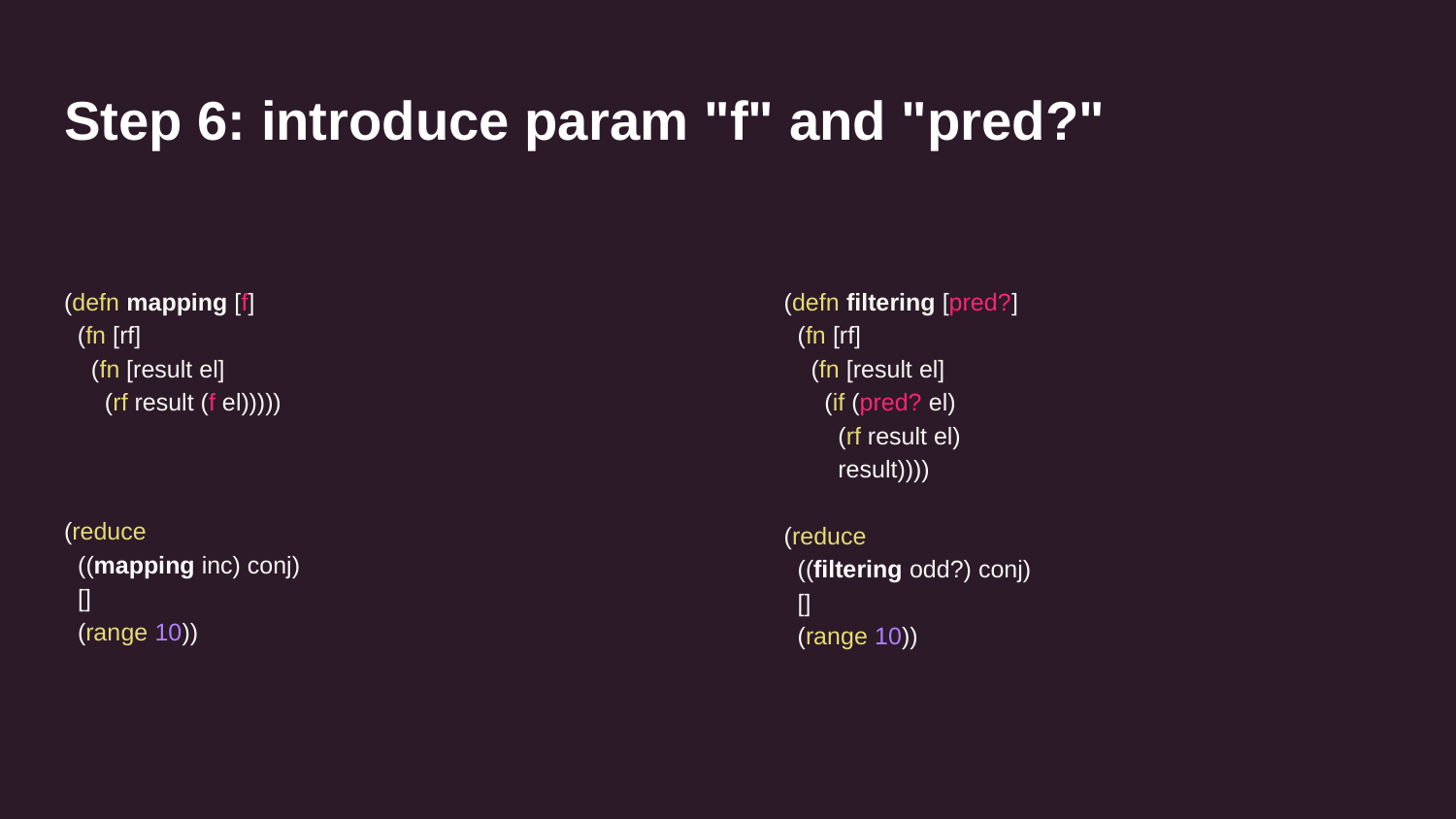

# Step 6: introduce param "f" and "pred?"
(defn mapping [f]
  (fn [rf]
    (fn [result el]
      (rf result (f el)))))

(reduce
  ((mapping inc) conj)
  []
  (range 10))
(defn filtering [pred?]
  (fn [rf]
    (fn [result el]
      (if (pred? el)
        (rf result el)
        result))))
(reduce
  ((filtering odd?) conj)
  []
  (range 10))